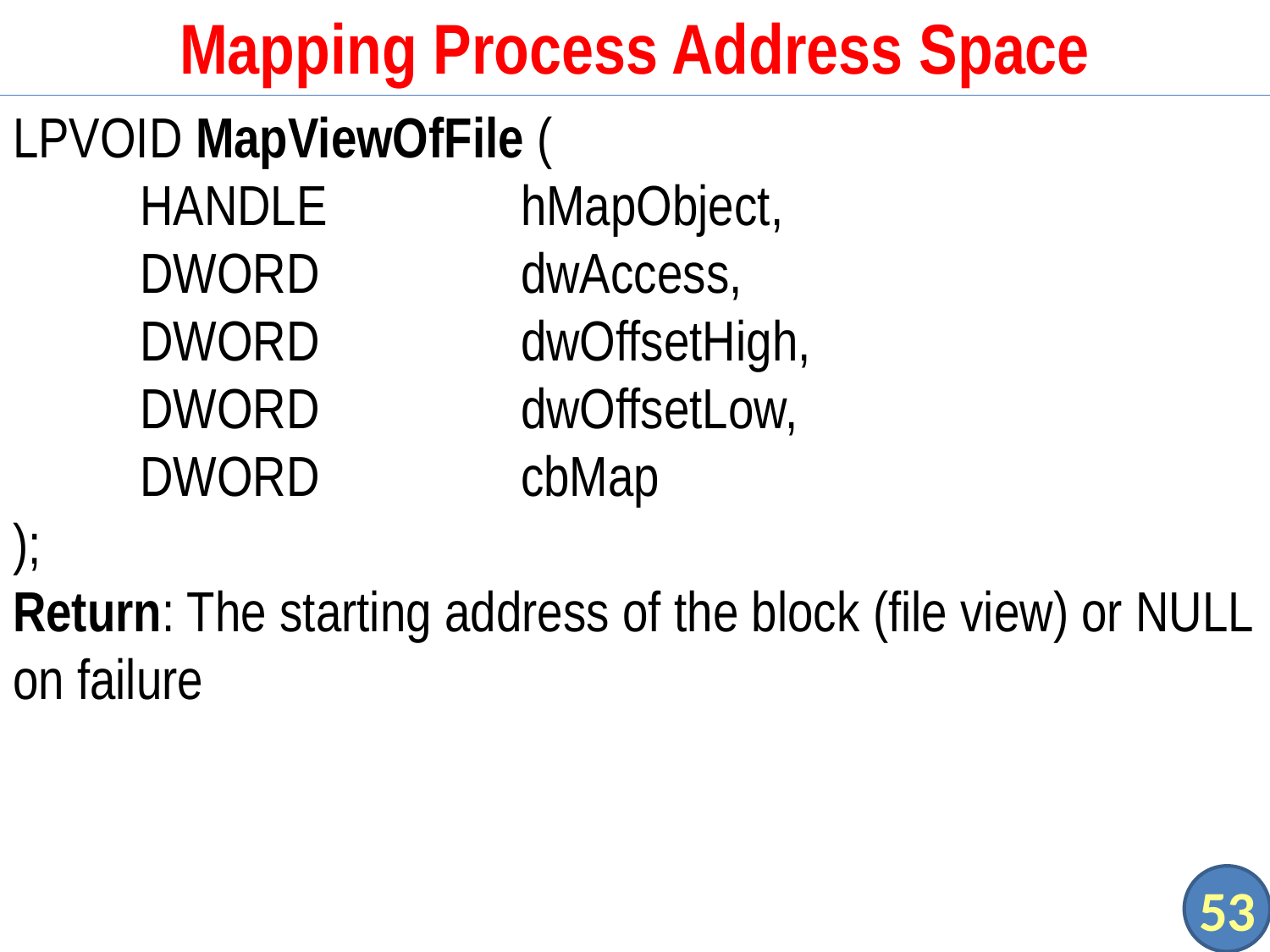

# Mapping Process Address Space
LPVOID MapViewOfFile (
	HANDLE		hMapObject,
	DWORD		dwAccess,
	DWORD		dwOffsetHigh,
	DWORD		dwOffsetLow,
	DWORD		cbMap
);
Return: The starting address of the block (file view) or NULL on failure
53